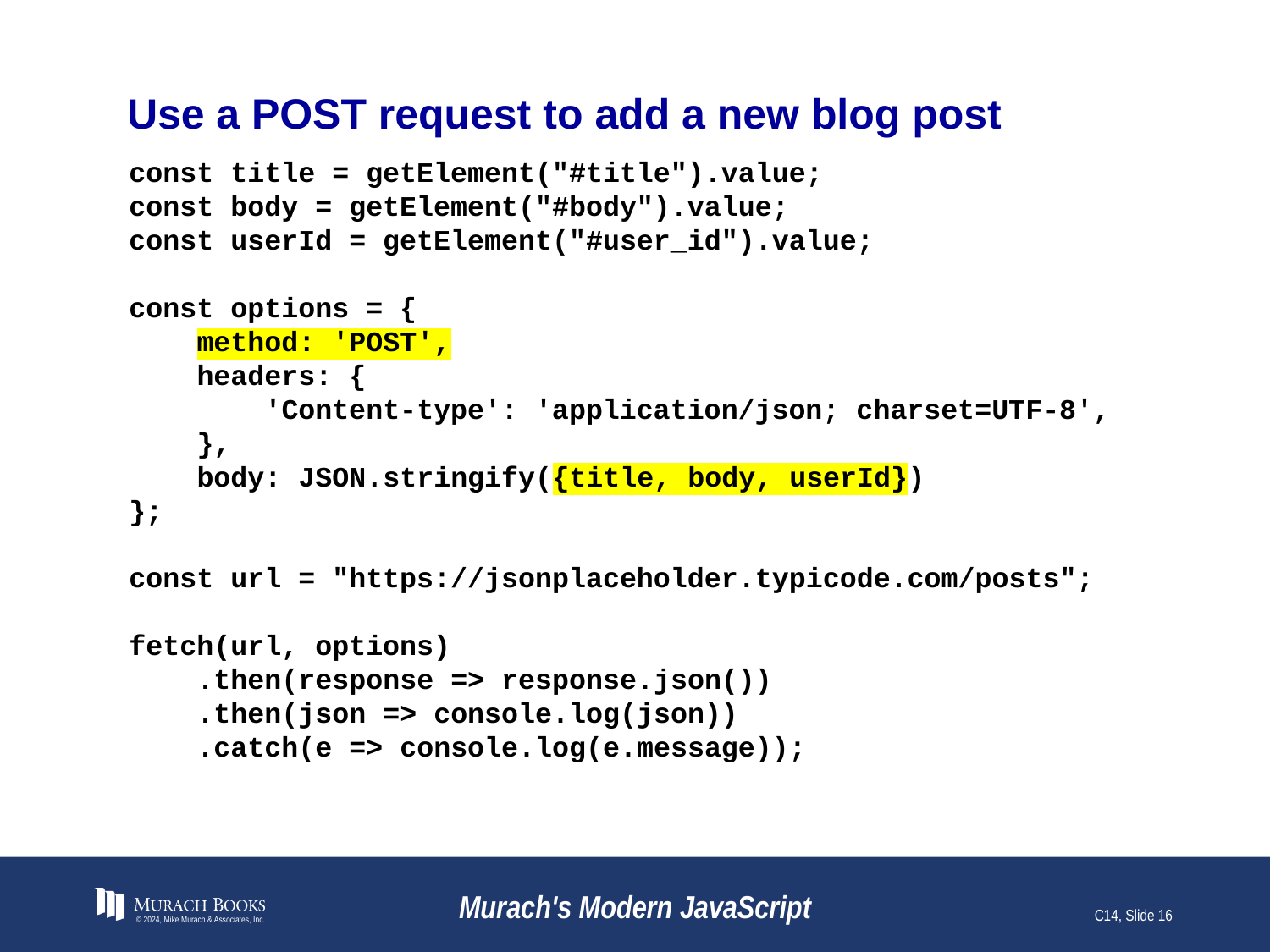

# Use a POST request to add a new blog post
const title = getElement("#title").value;
const body = getElement("#body").value;
const userId = getElement("#user_id").value;

const options = {
    method: 'POST',
    headers: {
        'Content-type': 'application/json; charset=UTF-8',
    },
    body: JSON.stringify({title, body, userId})
};

const url = "https://jsonplaceholder.typicode.com/posts";

fetch(url, options)
    .then(response => response.json())
    .then(json => console.log(json))
    .catch(e => console.log(e.message));

© 2024, Mike Murach & Associates, Inc.
Murach's Modern JavaScript

C14, Slide 16